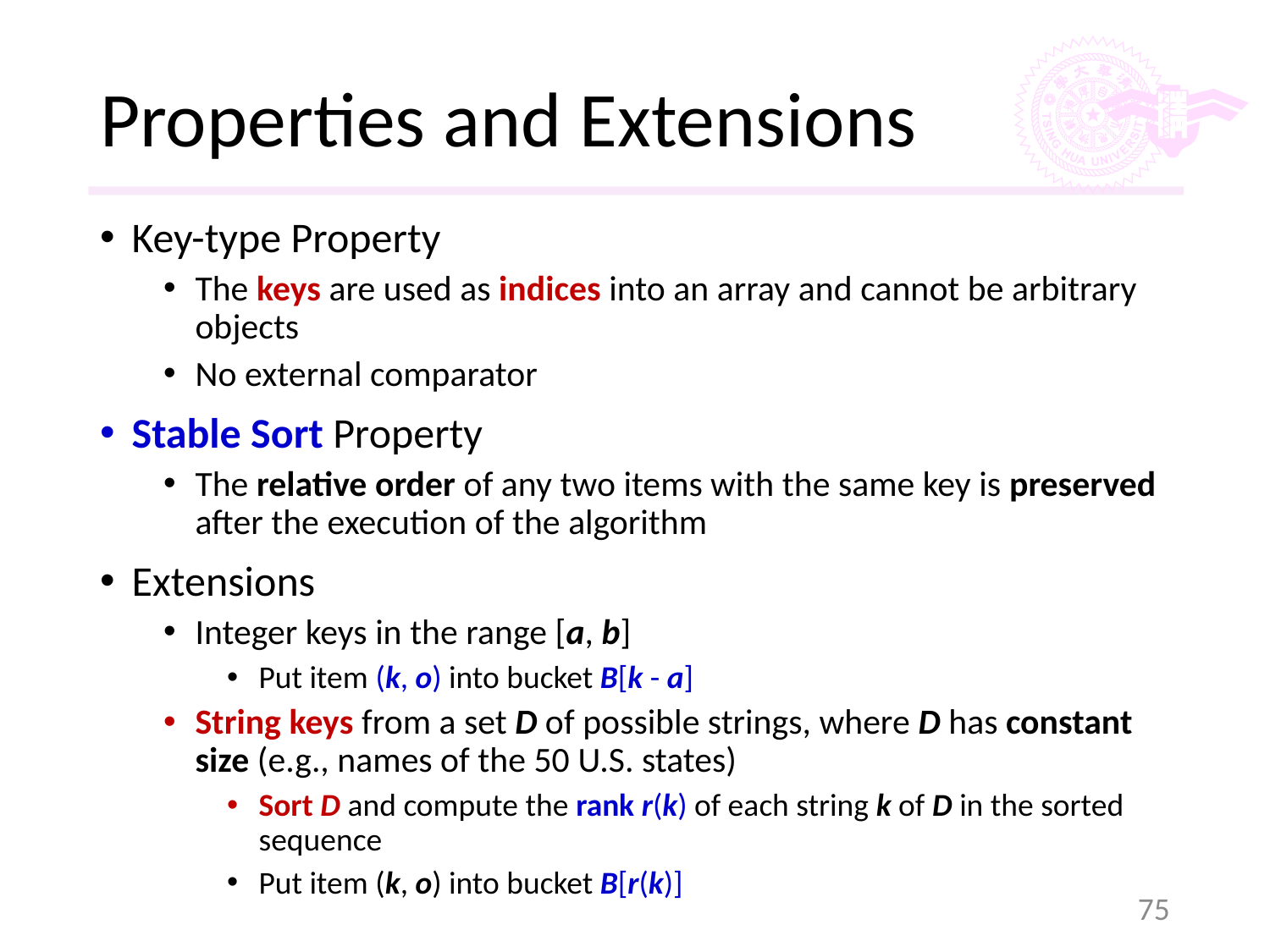

# Properties and Extensions
Key-type Property
The keys are used as indices into an array and cannot be arbitrary objects
No external comparator
Stable Sort Property
The relative order of any two items with the same key is preserved after the execution of the algorithm
Extensions
Integer keys in the range [a, b]
Put item (k, o) into bucket B[k - a]
String keys from a set D of possible strings, where D has constant size (e.g., names of the 50 U.S. states)
Sort D and compute the rank r(k) of each string k of D in the sorted sequence
Put item (k, o) into bucket B[r(k)]
75